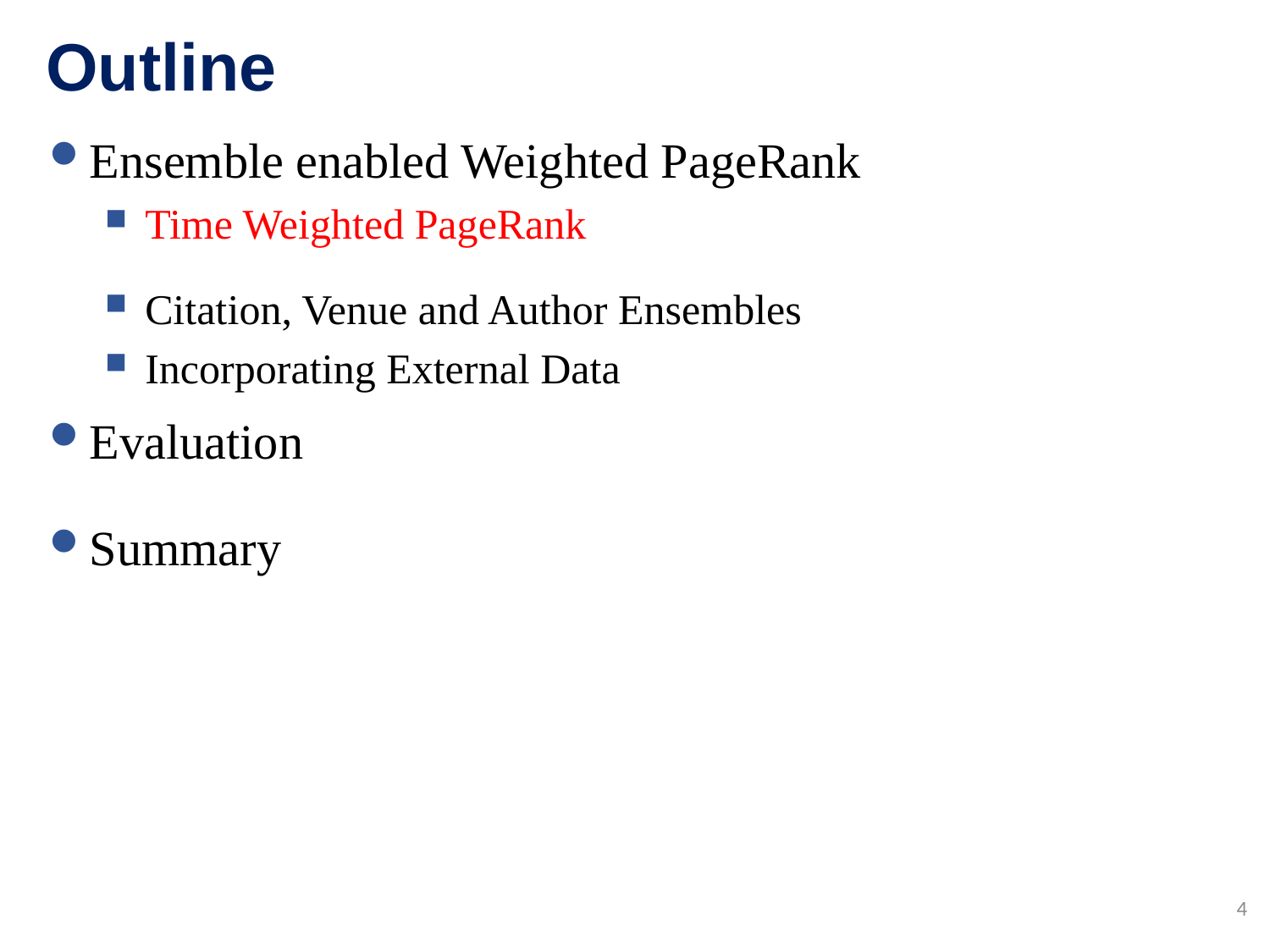

# Outline
Ensemble enabled Weighted PageRank
Time Weighted PageRank
Citation, Venue and Author Ensembles
Incorporating External Data
Evaluation
Summary
4